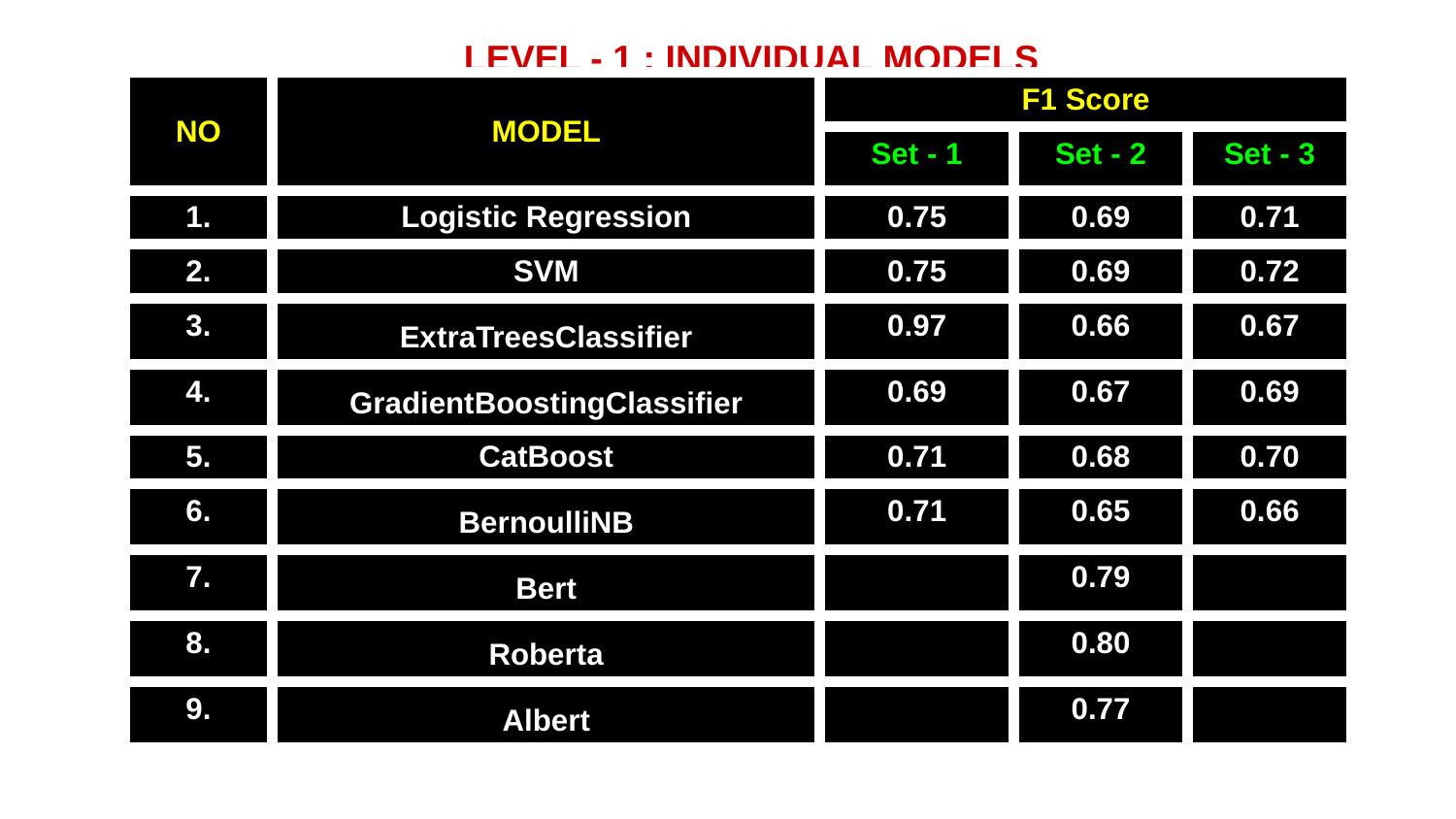

LEVEL - 1 : INDIVIDUAL MODELS
| NO | MODEL | F1 Score |  |  |
| --- | --- | --- | --- | --- |
|  |  | Set - 1 | Set - 2 | Set - 3 |
| 1. | Logistic Regression | 0.75 | 0.69 | 0.71 |
| 2. | SVM | 0.75 | 0.69 | 0.72 |
| 3. | ExtraTreesClassifier | 0.97 | 0.66 | 0.67 |
| 4. | GradientBoostingClassifier | 0.69 | 0.67 | 0.69 |
| 5. | CatBoost | 0.71 | 0.68 | 0.70 |
| 6. | BernoulliNB | 0.71 | 0.65 | 0.66 |
| 7. | Bert |  | 0.79 |  |
| 8. | Roberta |  | 0.80 |  |
| 9. | Albert |  | 0.77 |  |